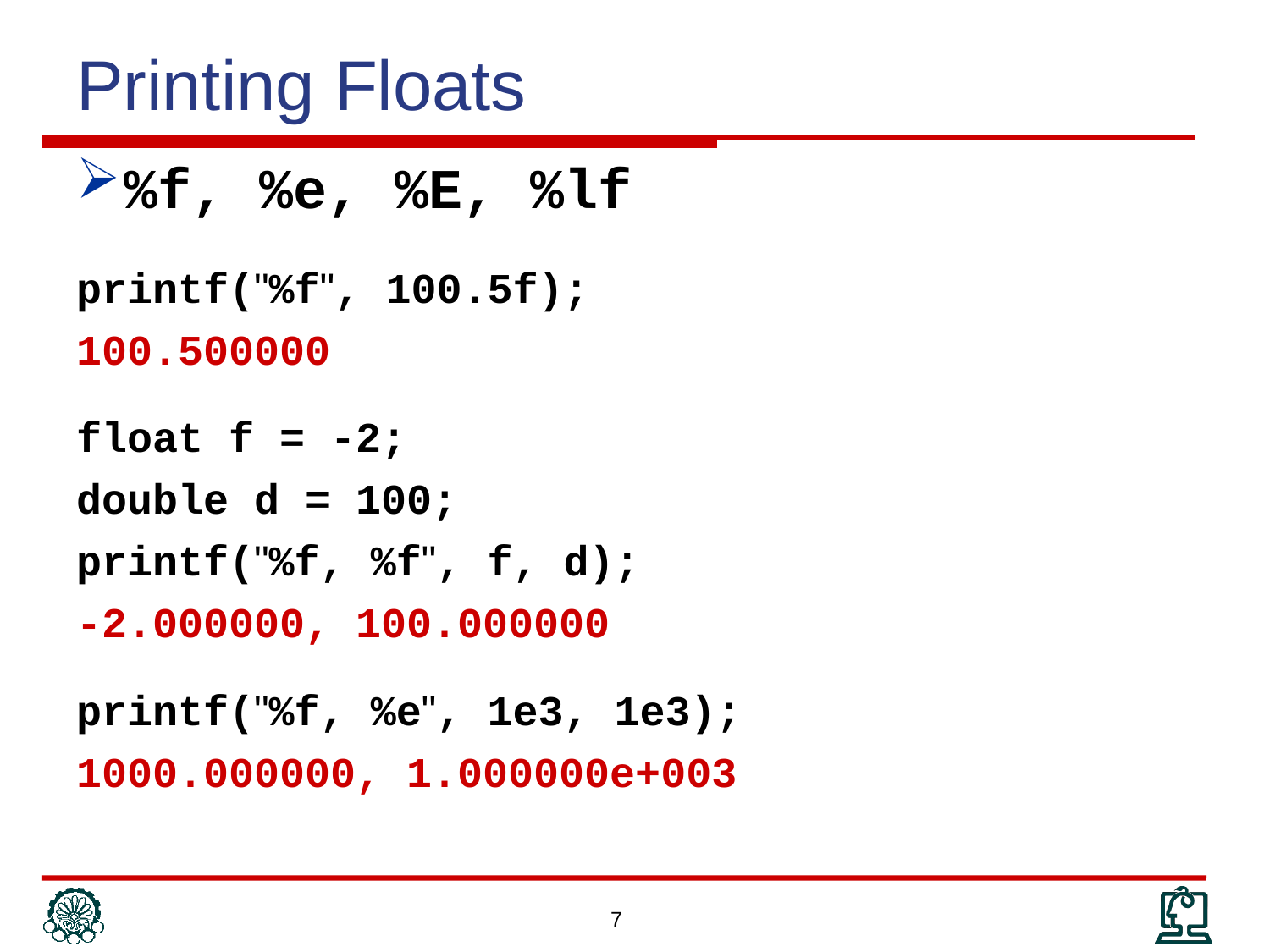

# Printing Floats
%f, %e, %E, %lf

printf("%f", 100.5f);
100.500000

float f = -2;
double d = 100;
printf("%f, %f", f, d);
-2.000000, 100.000000

printf("%f, %e", 1e3, 1e3);
1000.000000, 1.000000e+003
7